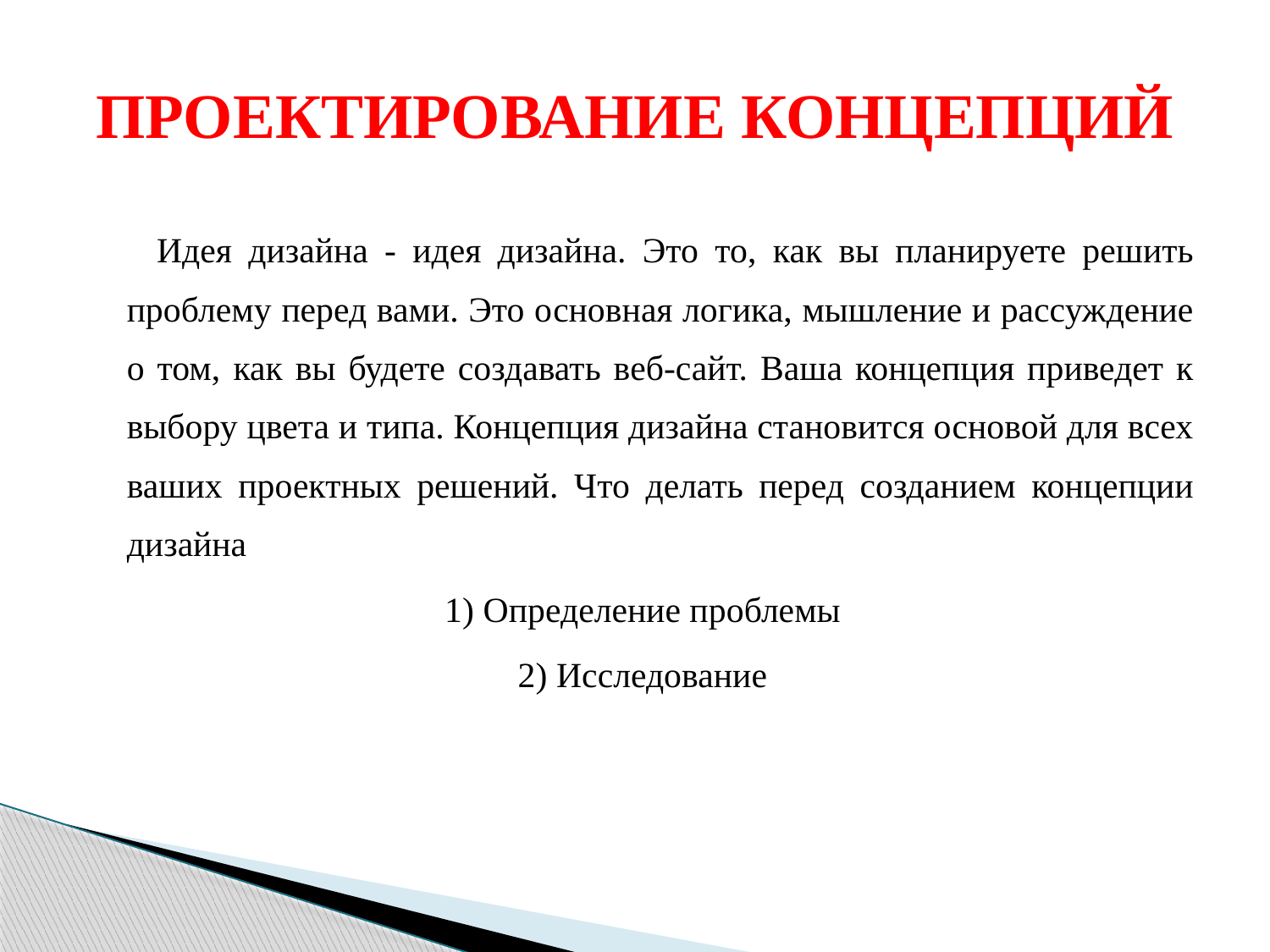

# ПРОЕКТИРОВАНИЕ КОНЦЕПЦИЙ
    Идея дизайна - идея дизайна. Это то, как вы планируете решить проблему перед вами. Это основная логика, мышление и рассуждение о том, как вы будете создавать веб-сайт. Ваша концепция приведет к выбору цвета и типа. Концепция дизайна становится основой для всех ваших проектных решений. Что делать перед созданием концепции дизайна
1) Определение проблемы
2) Исследование